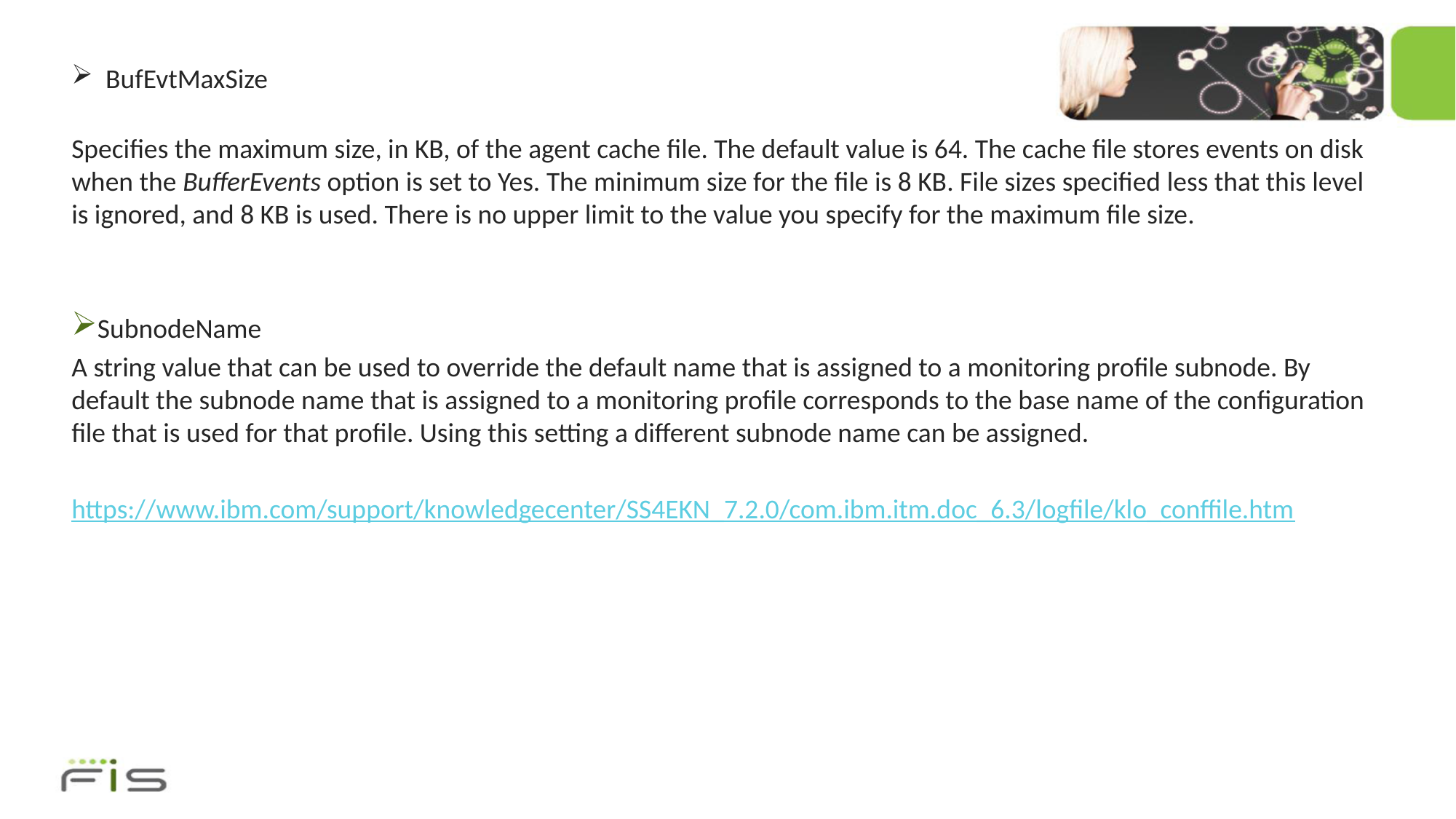

# BufEvtMaxSize
Specifies the maximum size, in KB, of the agent cache file. The default value is 64. The cache file stores events on disk when the BufferEvents option is set to Yes. The minimum size for the file is 8 KB. File sizes specified less that this level is ignored, and 8 KB is used. There is no upper limit to the value you specify for the maximum file size.

SubnodeName
A string value that can be used to override the default name that is assigned to a monitoring profile subnode. By default the subnode name that is assigned to a monitoring profile corresponds to the base name of the configuration file that is used for that profile. Using this setting a different subnode name can be assigned.

https://www.ibm.com/support/knowledgecenter/SS4EKN_7.2.0/com.ibm.itm.doc_6.3/logfile/klo_conffile.htm